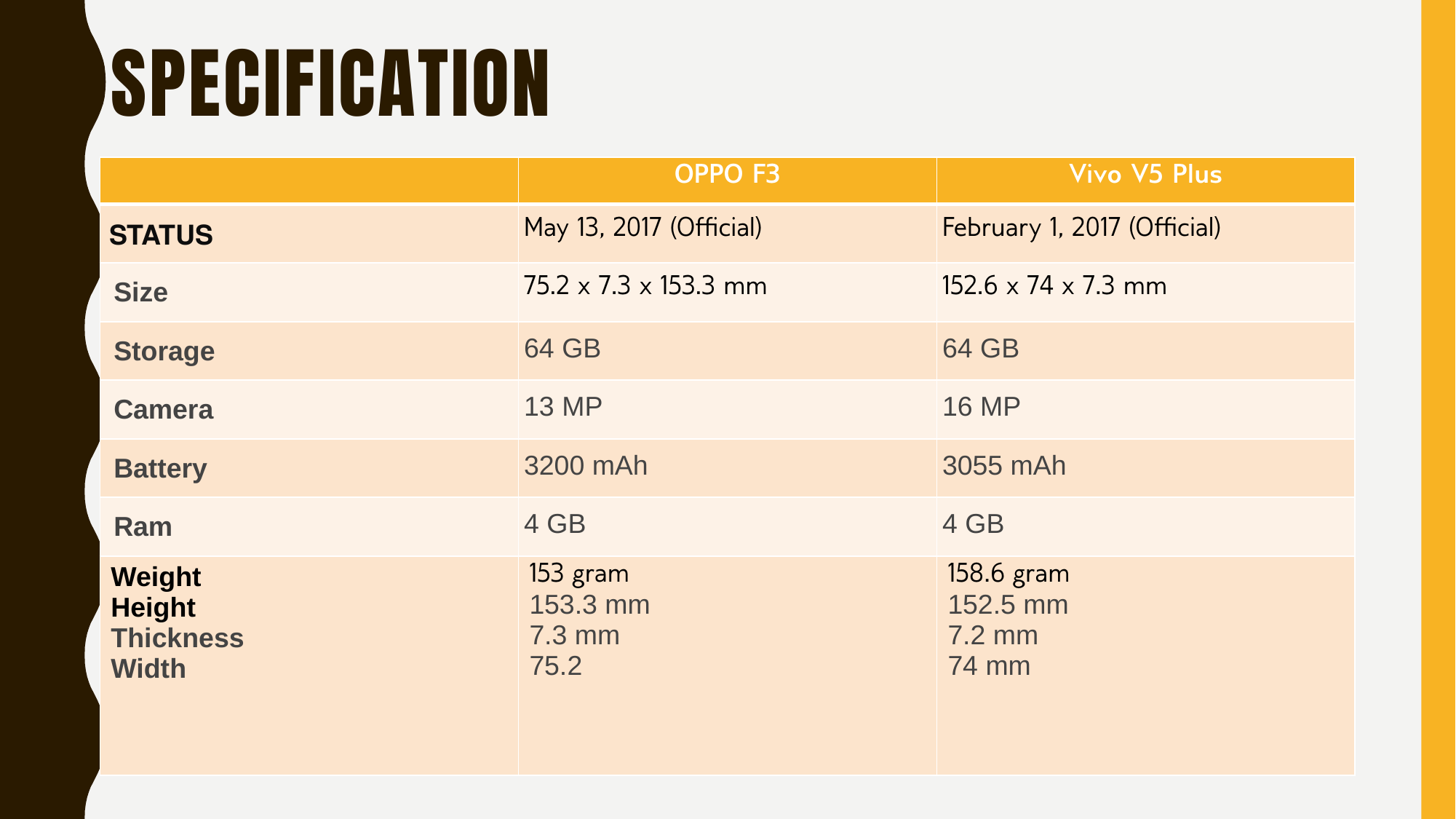

# Specification
|  | OPPO F3 | Vivo V5 Plus |
| --- | --- | --- |
| STATUS | May 13, 2017 (Official) | February 1, 2017 (Official) |
| Size | 75.2 x 7.3 x 153.3 mm | 152.6 x 74 x 7.3 mm |
| Storage | 64 GB | 64 GB |
| Camera | 13 MP | 16 MP |
| Battery | 3200 mAh | 3055 mAh |
| Ram | 4 GB | 4 GB |
| Weight Height Thickness Width | 153 gram 153.3 mm 7.3 mm 75.2 | 158.6 gram 152.5 mm 7.2 mm 74 mm |